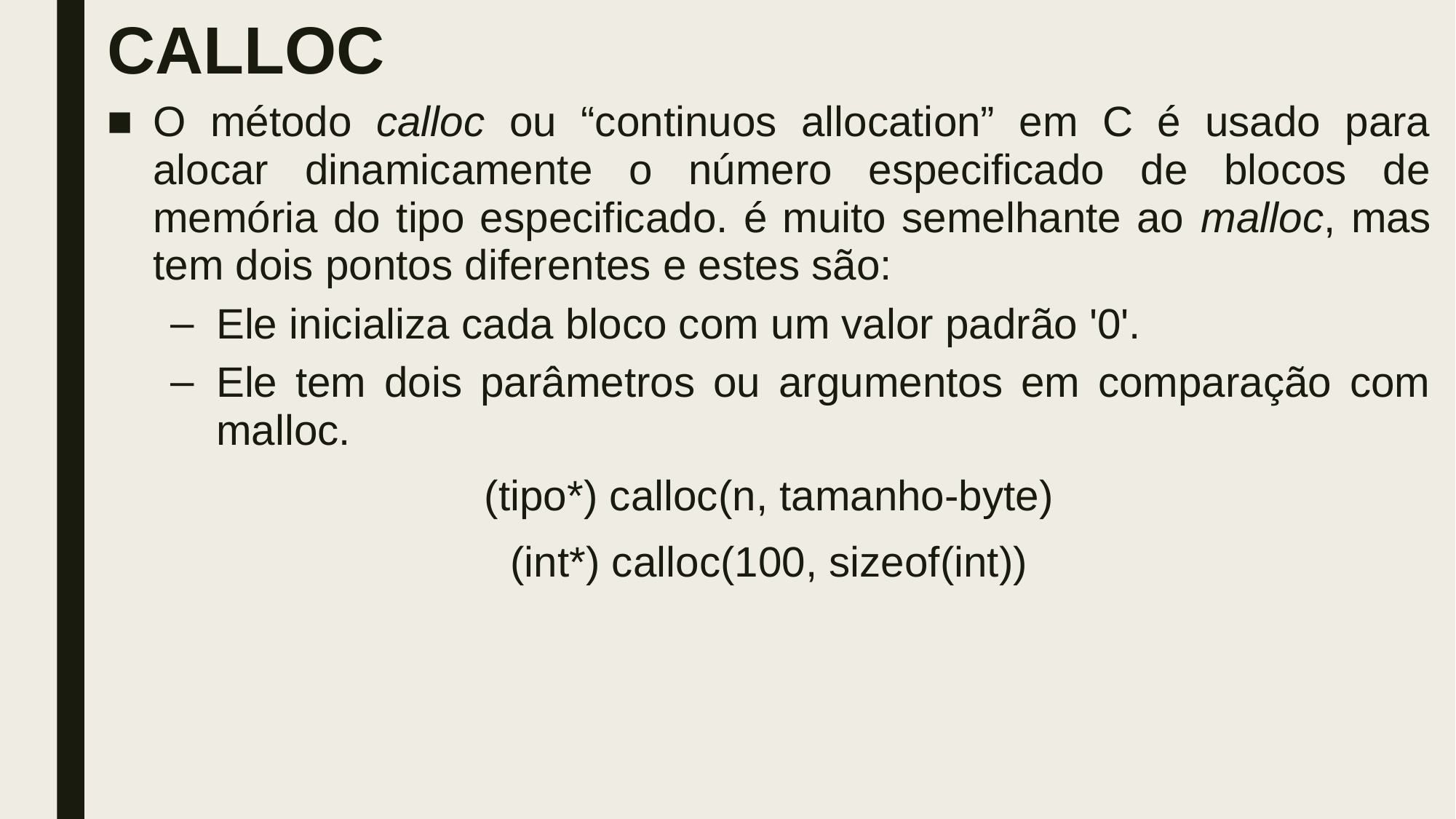

# Calloc
O método calloc ou “continuos allocation” em C é usado para alocar dinamicamente o número especificado de blocos de memória do tipo especificado. é muito semelhante ao malloc, mas tem dois pontos diferentes e estes são:
Ele inicializa cada bloco com um valor padrão '0'.
Ele tem dois parâmetros ou argumentos em comparação com malloc.
(tipo*) calloc(n, tamanho-byte)
(int*) calloc(100, sizeof(int))